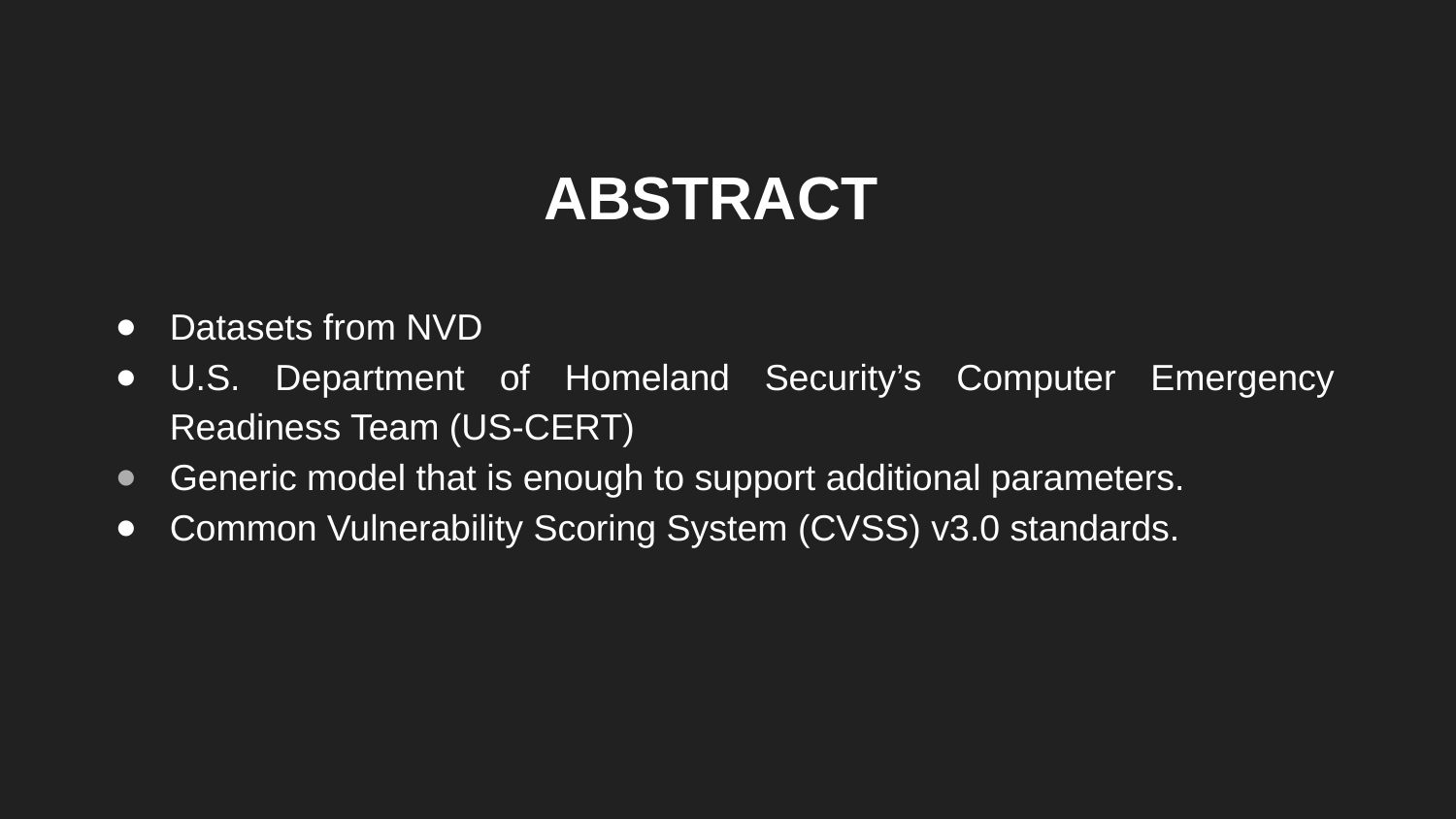

# ABSTRACT
Datasets from NVD
U.S. Department of Homeland Security’s Computer Emergency Readiness Team (US-CERT)
Generic model that is enough to support additional parameters.
Common Vulnerability Scoring System (CVSS) v3.0 standards.